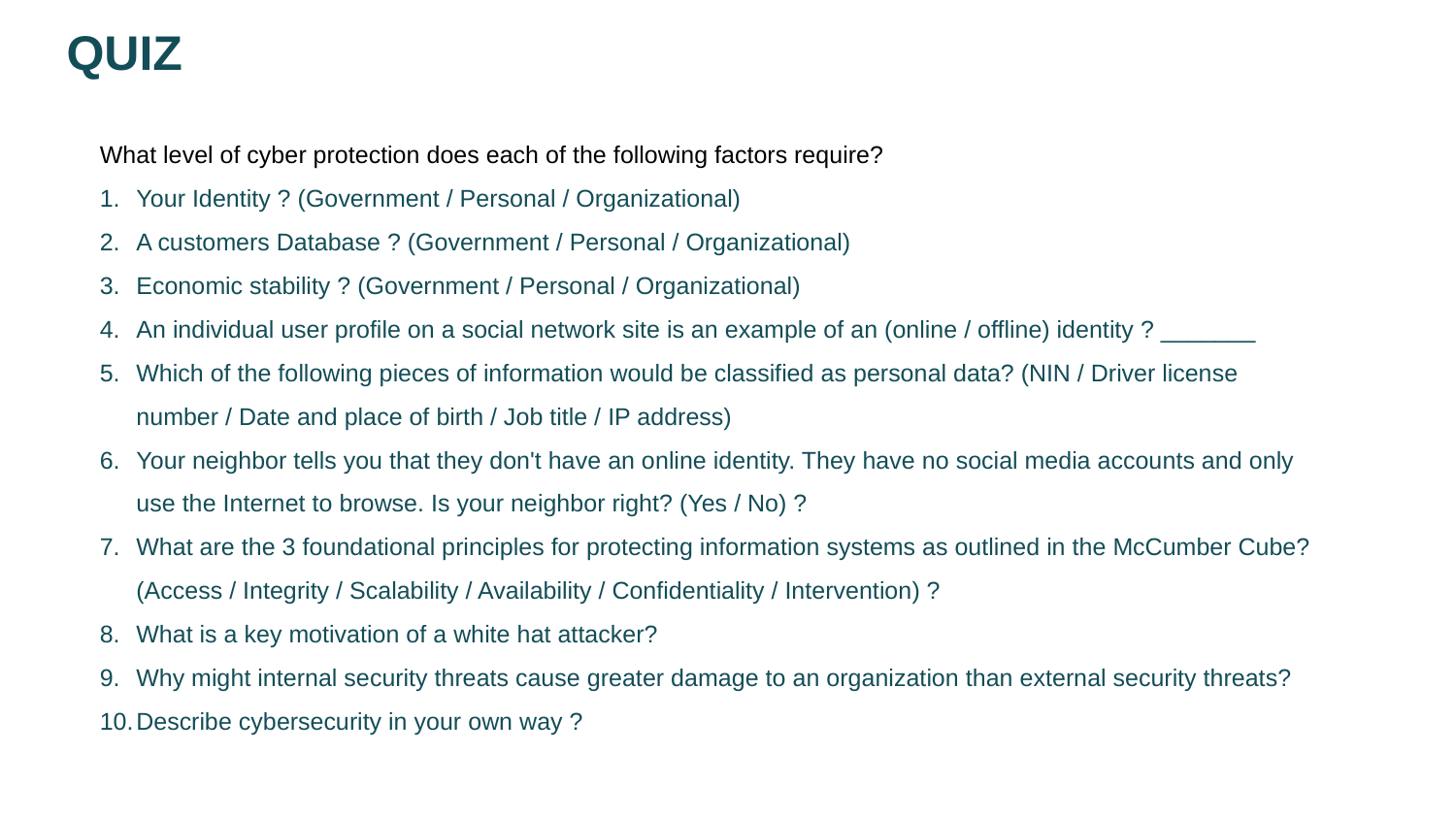

# QUIZ
What level of cyber protection does each of the following factors require?
Your Identity ? (Government / Personal / Organizational)
A customers Database ? (Government / Personal / Organizational)
Economic stability ? (Government / Personal / Organizational)
An individual user profile on a social network site is an example of an (online / offline) identity ? _______
Which of the following pieces of information would be classified as personal data? (NIN / Driver license number / Date and place of birth / Job title / IP address)
Your neighbor tells you that they don't have an online identity. They have no social media accounts and only use the Internet to browse. Is your neighbor right? (Yes / No) ?
What are the 3 foundational principles for protecting information systems as outlined in the McCumber Cube? (Access / Integrity / Scalability / Availability / Confidentiality / Intervention) ?
What is a key motivation of a white hat attacker?
Why might internal security threats cause greater damage to an organization than external security threats?
Describe cybersecurity in your own way ?